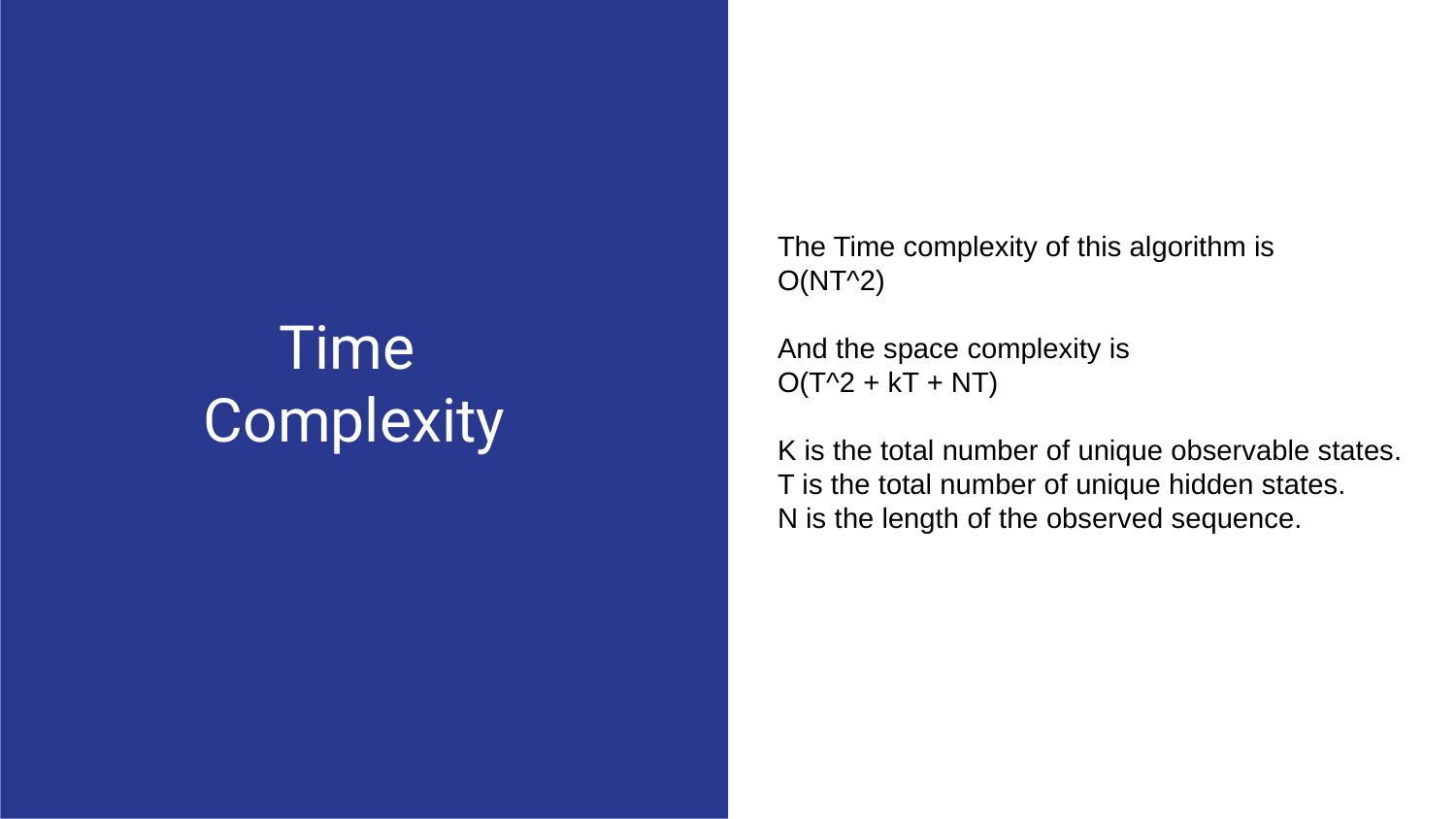

The Time complexity of this algorithm is
O(NT^2)

And the space complexity is
O(T^2 + kT + NT)

K is the total number of unique observable states.
T is the total number of unique hidden states.
N is the length of the observed sequence.
Time
Complexity